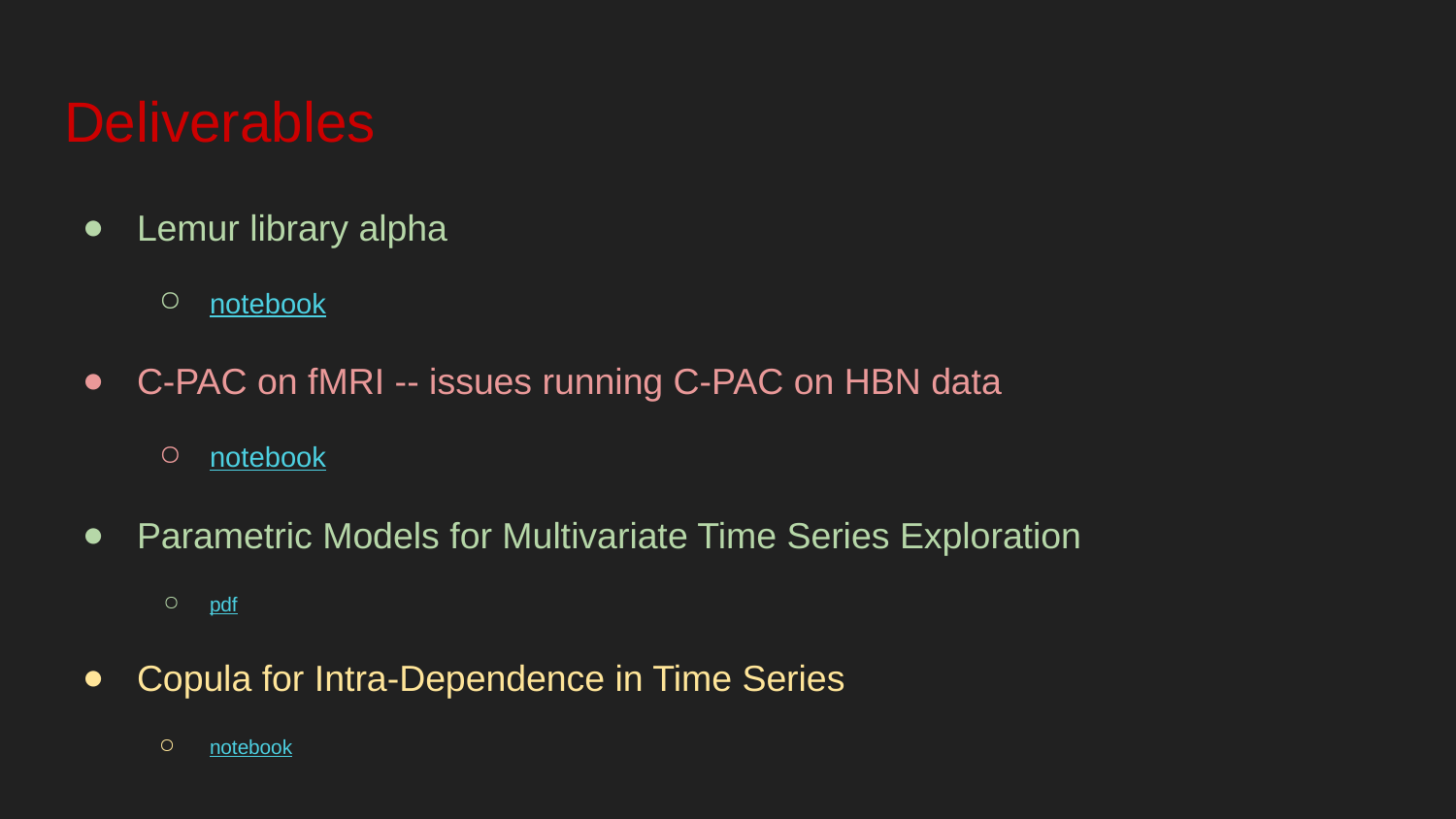

# Deliverables
Lemur library alpha
notebook
C-PAC on fMRI -- issues running C-PAC on HBN data
notebook
Parametric Models for Multivariate Time Series Exploration
pdf
Copula for Intra-Dependence in Time Series
notebook